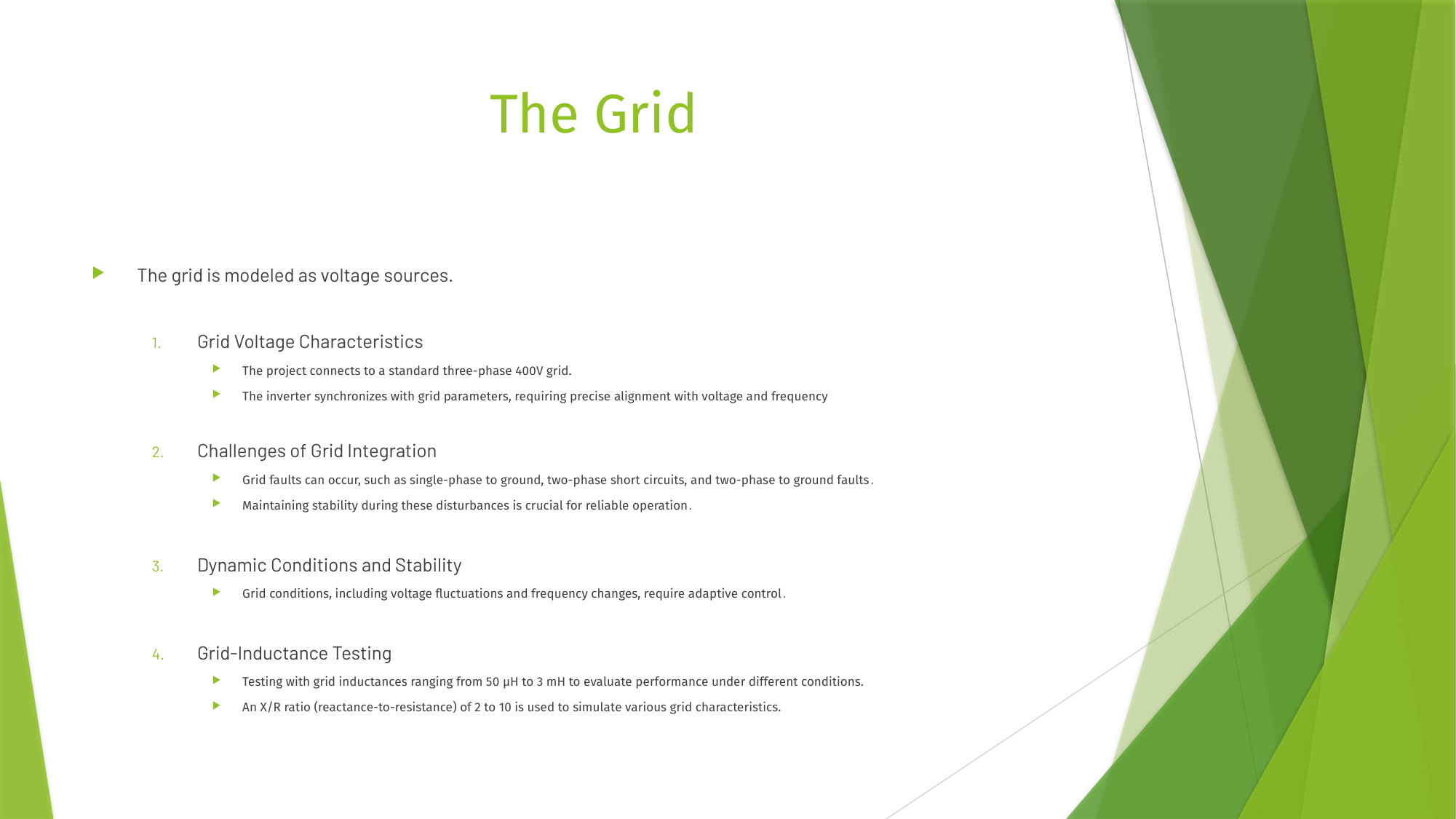

# The Grid
The grid is modeled as voltage sources.

Grid Voltage Characteristics
The project connects to a standard three-phase 400V grid.
The inverter synchronizes with grid parameters, requiring precise alignment with voltage and frequency

Challenges of Grid Integration
Grid faults can occur, such as single-phase to ground, two-phase short circuits, and two-phase to ground faults.
Maintaining stability during these disturbances is crucial for reliable operation.

Dynamic Conditions and Stability
Grid conditions, including voltage fluctuations and frequency changes, require adaptive control.

Grid-Inductance Testing
Testing with grid inductances ranging from 50 µH to 3 mH to evaluate performance under different conditions.
An X/R ratio (reactance-to-resistance) of 2 to 10 is used to simulate various grid characteristics.